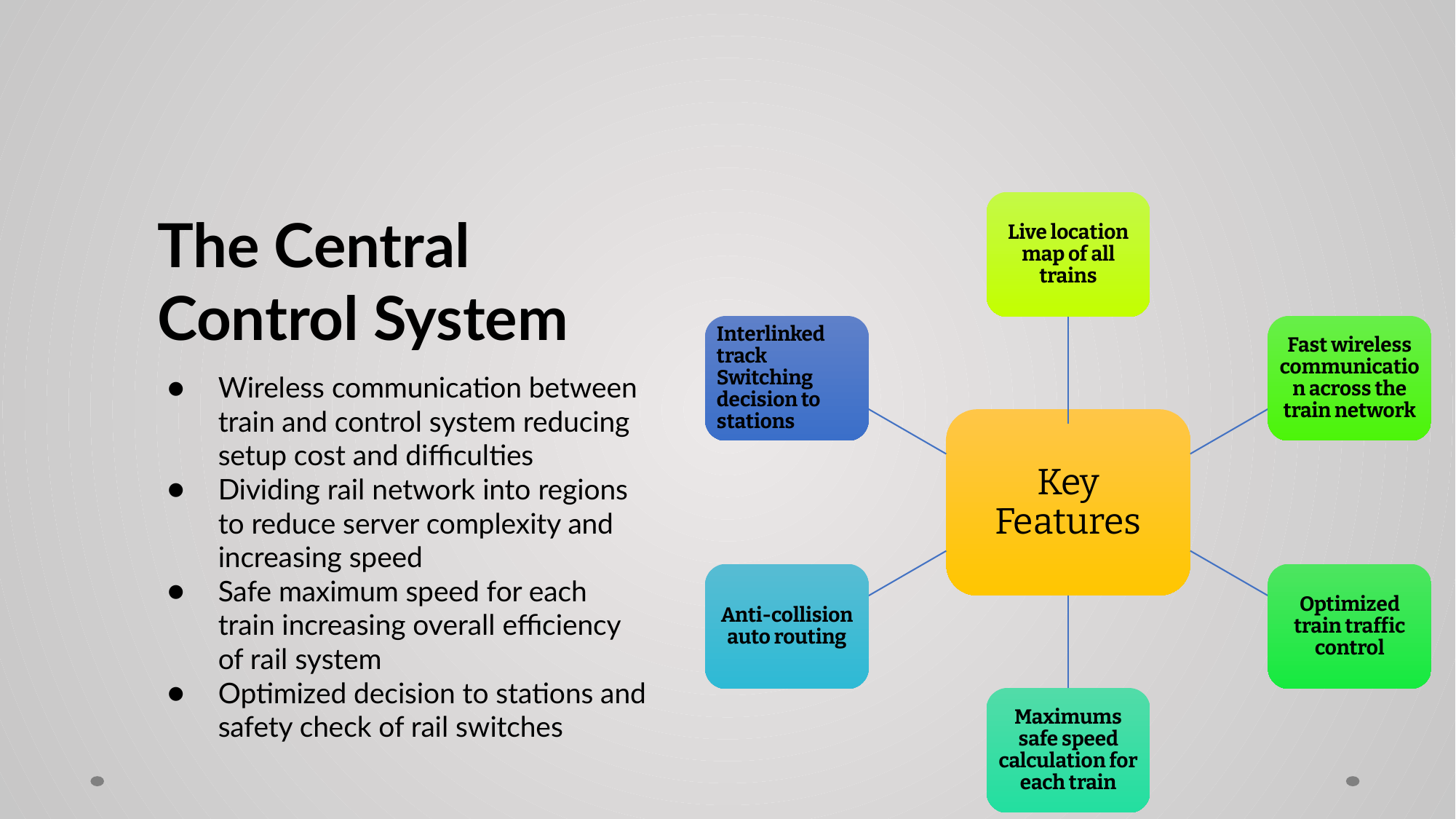

The Central Control System

Live location map of all trains

Interlinked track
Switching decision to stations
Fast wireless communication across the train network

Key Features

Anti-collision auto routing
Optimized train traffic control

Maximums safe speed calculation for each train
Wireless communication between train and control system reducing setup cost and difficulties
Dividing rail network into regions to reduce server complexity and increasing speed
Safe maximum speed for each train increasing overall efficiency of rail system
Optimized decision to stations and safety check of rail switches